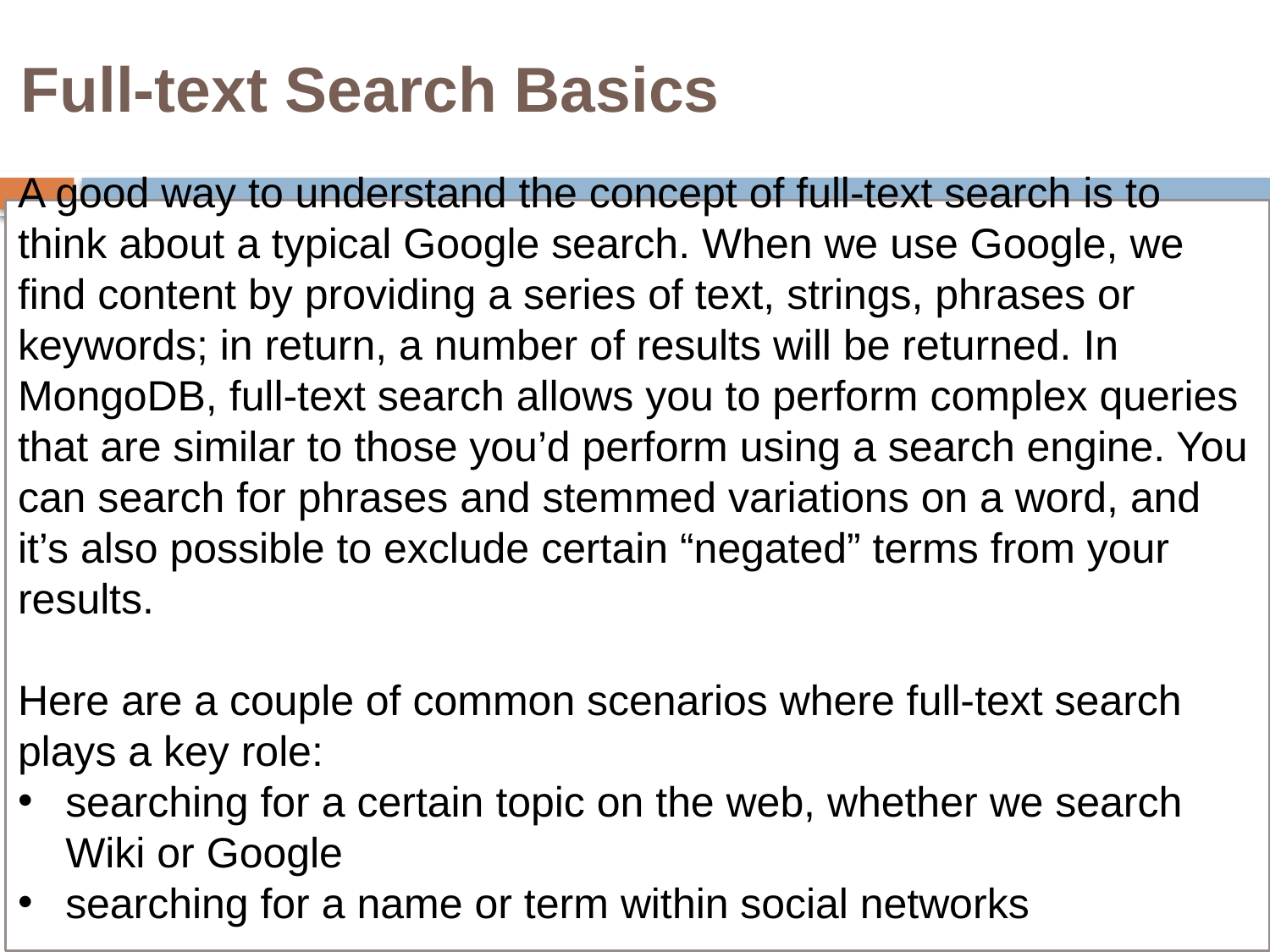

# Full-text Search Basics
A good way to understand the concept of full-text search is to think about a typical Google search. When we use Google, we find content by providing a series of text, strings, phrases or keywords; in return, a number of results will be returned. In MongoDB, full-text search allows you to perform complex queries that are similar to those you’d perform using a search engine. You can search for phrases and stemmed variations on a word, and it’s also possible to exclude certain “negated” terms from your results.
Here are a couple of common scenarios where full-text search plays a key role:
searching for a certain topic on the web, whether we search Wiki or Google
searching for a name or term within social networks